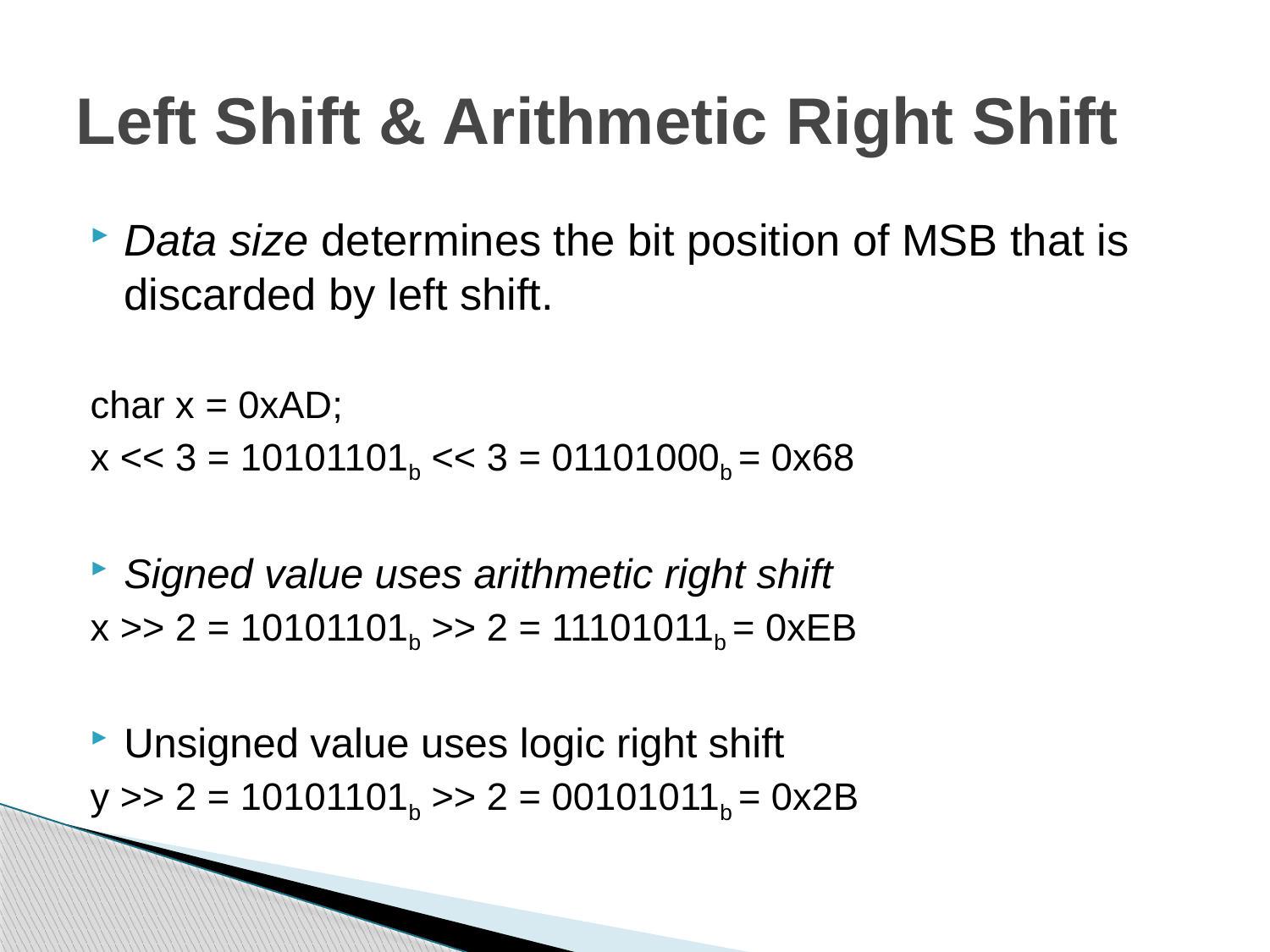

# Left Shift & Arithmetic Right Shift
Data size determines the bit position of MSB that is discarded by left shift.

char x = 0xAD;
x << 3 = 10101101b << 3 = 01101000b = 0x68

Signed value uses arithmetic right shift
x >> 2 = 10101101b >> 2 = 11101011b = 0xEB

Unsigned value uses logic right shift
y >> 2 = 10101101b >> 2 = 00101011b = 0x2B